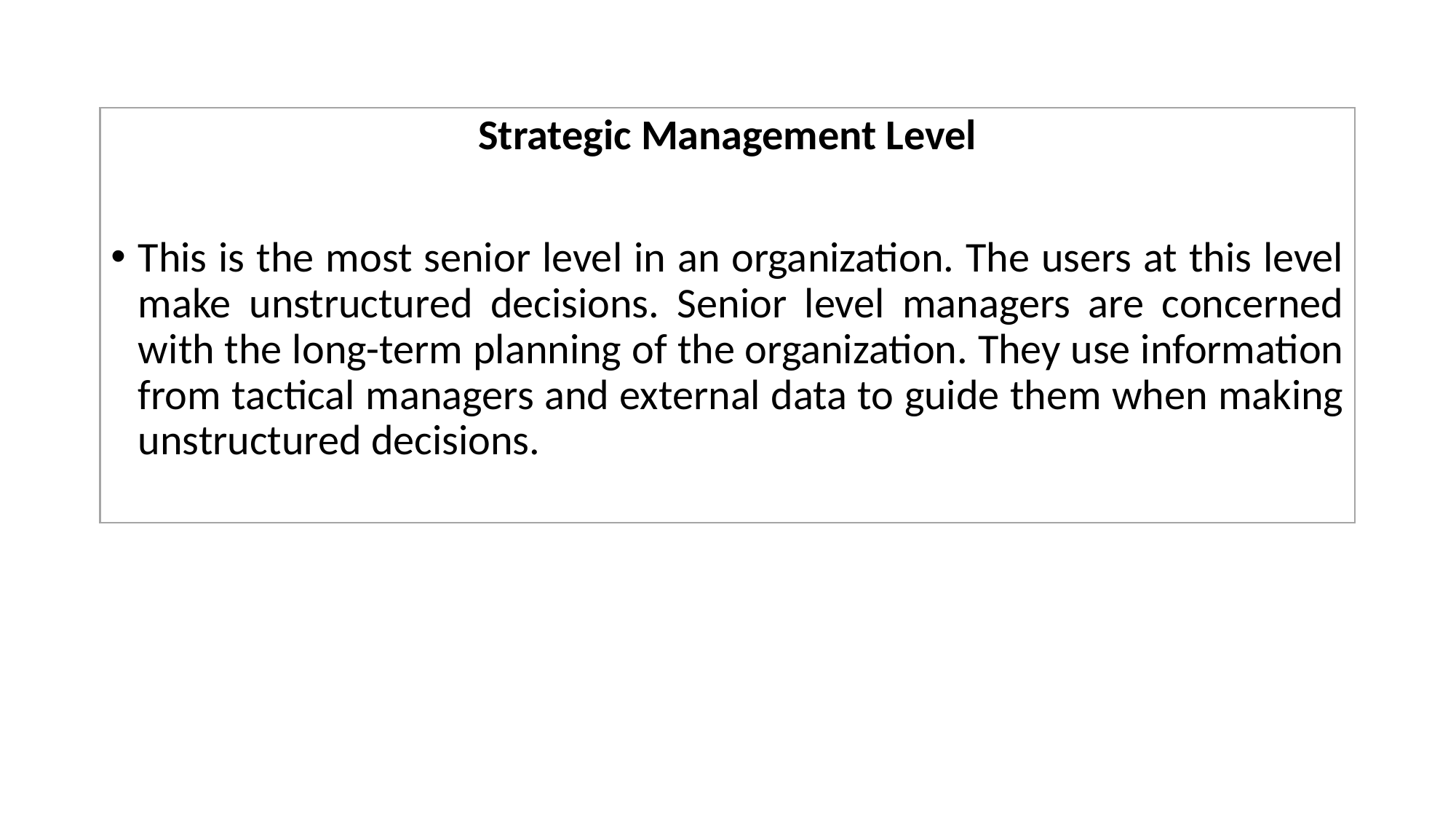

Strategic Management Level

This is the most senior level in an organization. The users at this level make unstructured decisions. Senior level managers are concerned with the long-term planning of the organization. They use information from tactical managers and external data to guide them when making unstructured decisions.